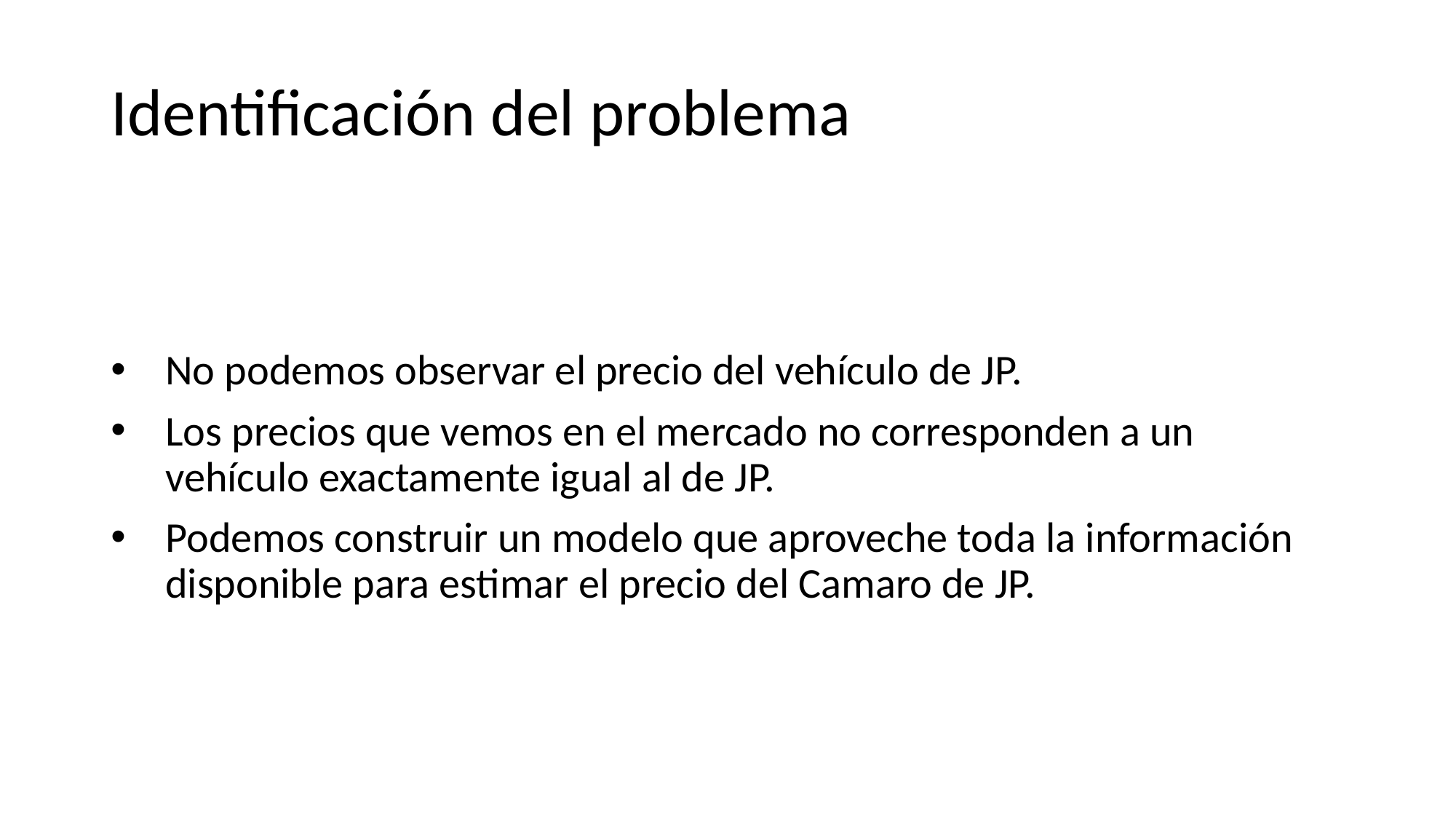

# Identificación del problema

No podemos observar el precio del vehículo de JP.
Los precios que vemos en el mercado no corresponden a un vehículo exactamente igual al de JP.
Podemos construir un modelo que aproveche toda la información disponible para estimar el precio del Camaro de JP.